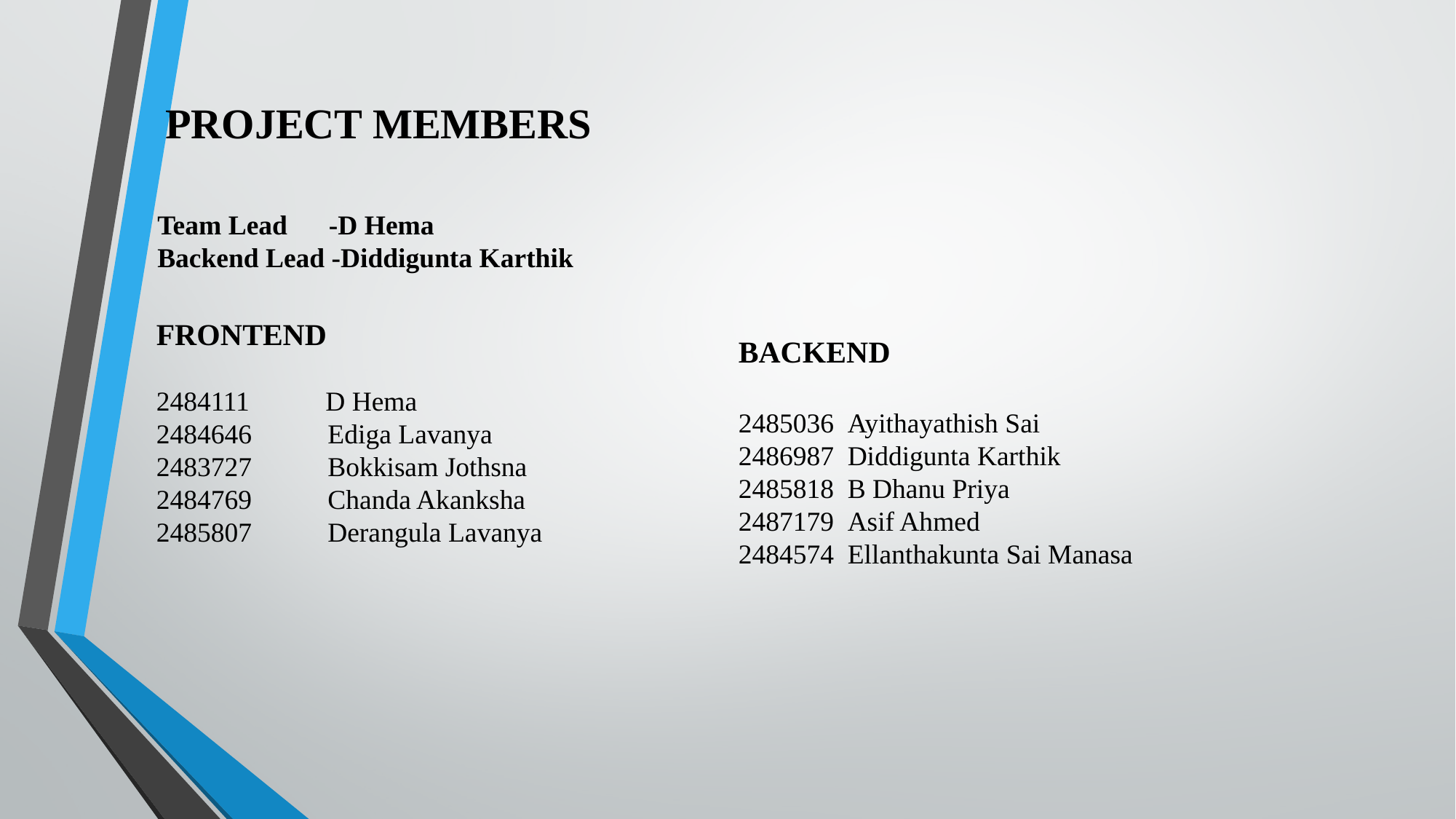

PROJECT MEMBERS
Team Lead      -D Hema
Backend Lead -Diddigunta Karthik
FRONTEND

2484111           D Hema
2484646           Ediga Lavanya
2483727           Bokkisam Jothsna
2484769           Chanda Akanksha
2485807           Derangula Lavanya
BACKEND

2485036	Ayithayathish Sai
2486987	Diddigunta Karthik
2485818	B Dhanu Priya
2487179	Asif Ahmed
2484574	Ellanthakunta Sai Manasa